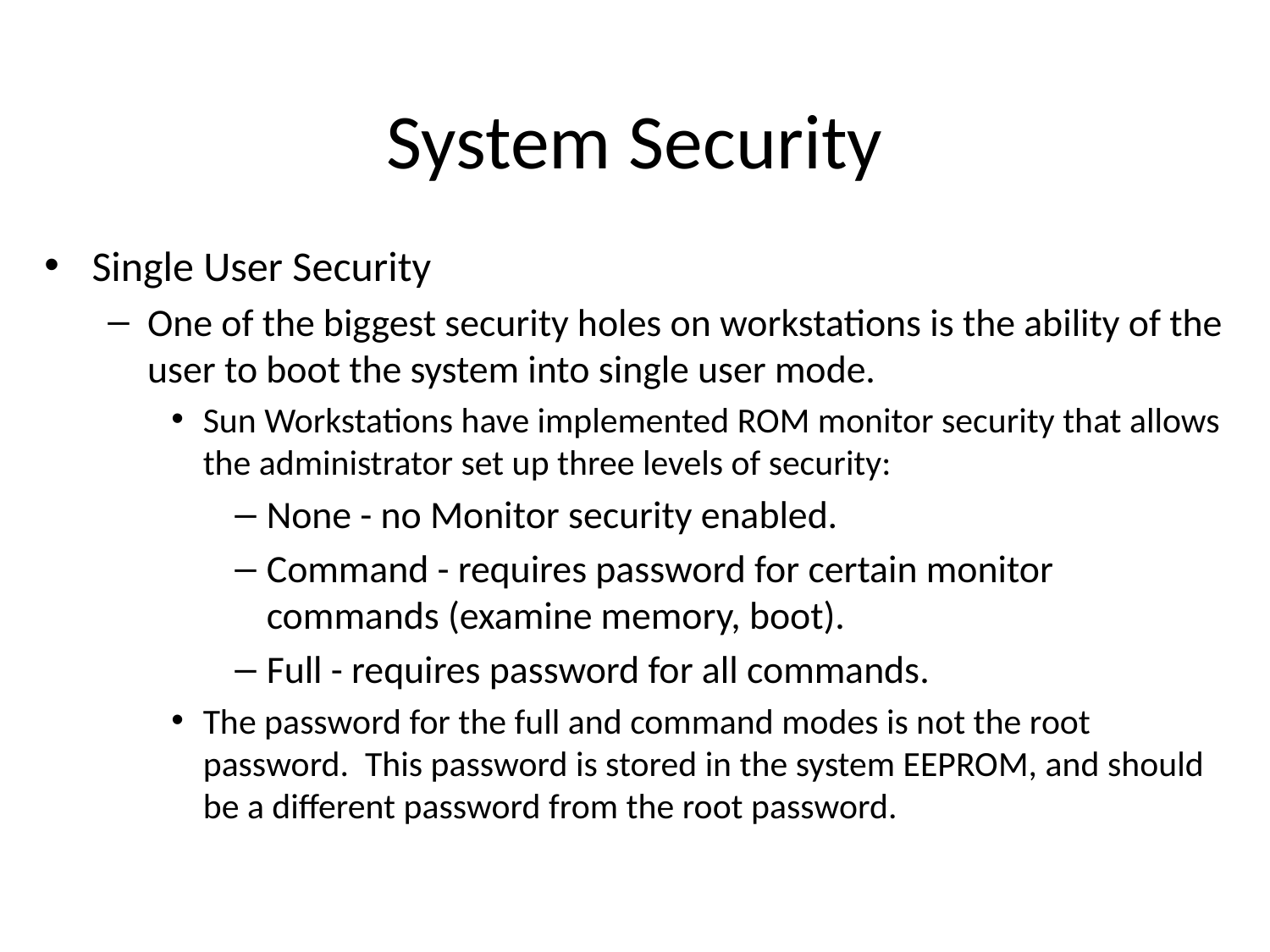

# System Security
Single User Security
One of the biggest security holes on workstations is the ability of the user to boot the system into single user mode.
Sun Workstations have implemented ROM monitor security that allows the administrator set up three levels of security:
None - no Monitor security enabled.
Command - requires password for certain monitor  commands (examine memory, boot).
Full - requires password for all commands.
The password for the full and command modes is not the root password.  This password is stored in the system EEPROM, and should be a different password from the root password.